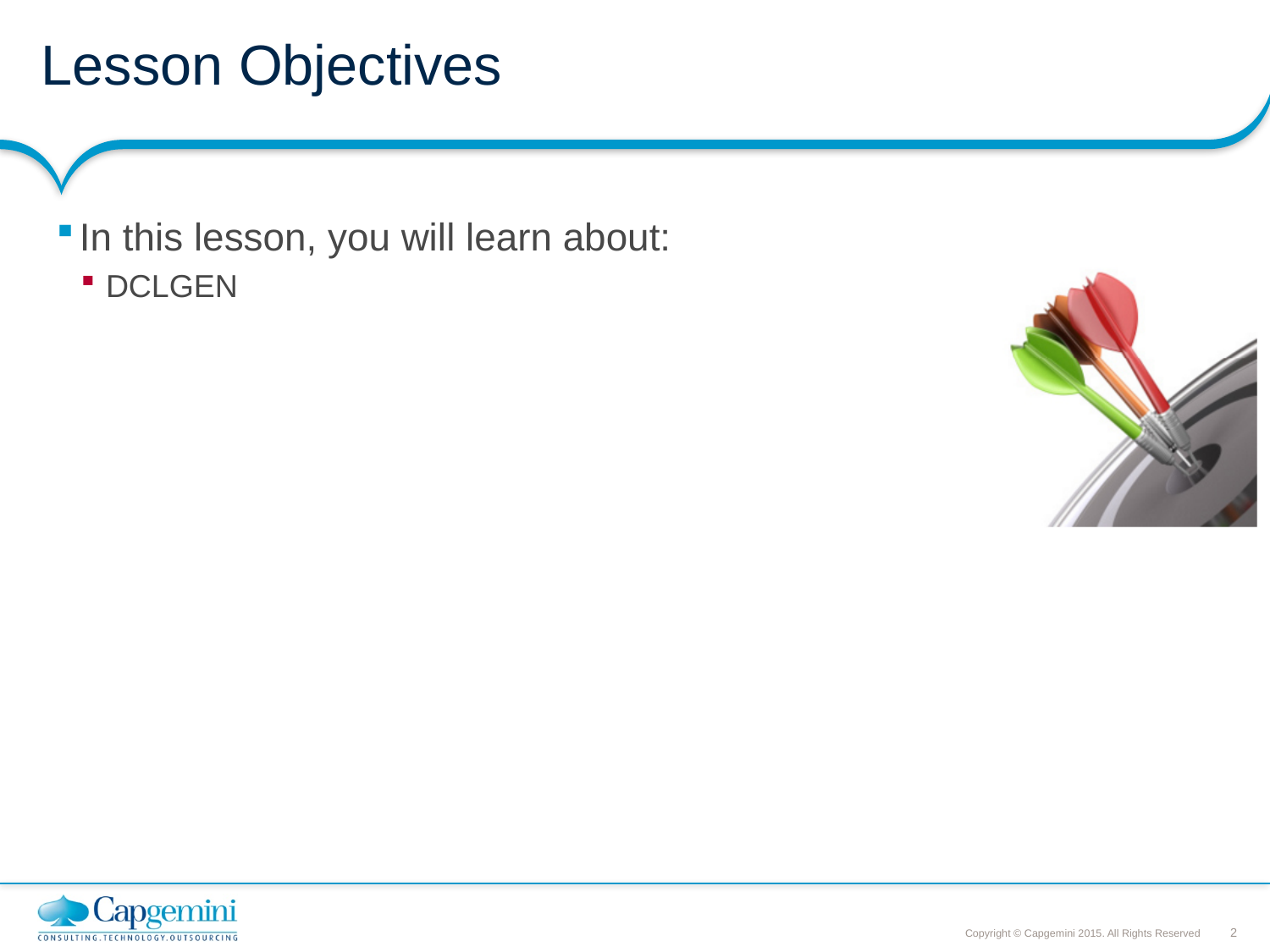

# Lesson Objectives
In this lesson, you will learn about:
DCLGEN